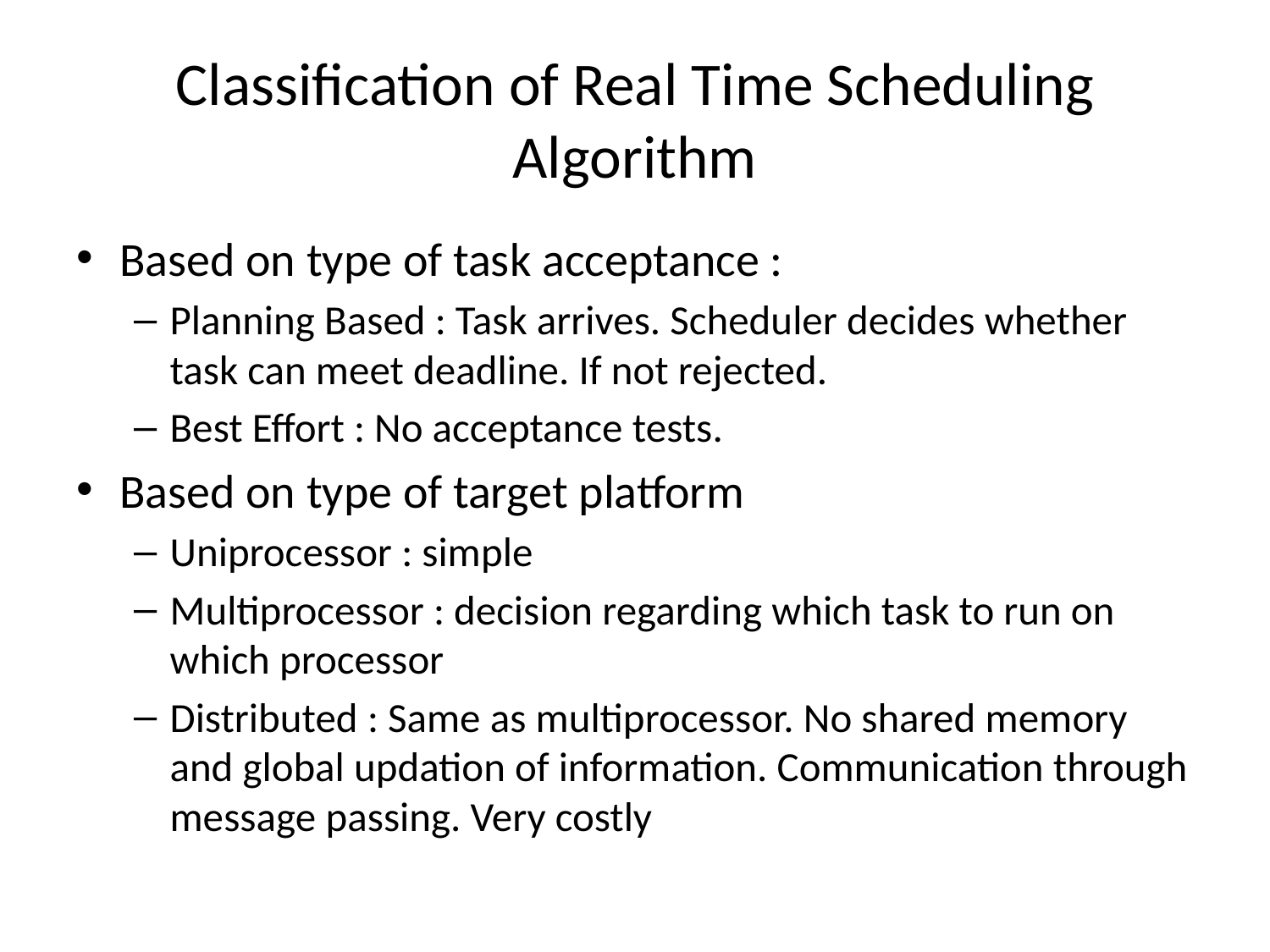

# Classification of Real Time Scheduling Algorithm
Based on type of task acceptance :
Planning Based : Task arrives. Scheduler decides whether task can meet deadline. If not rejected.
Best Effort : No acceptance tests.
Based on type of target platform
Uniprocessor : simple
Multiprocessor : decision regarding which task to run on which processor
Distributed : Same as multiprocessor. No shared memory and global updation of information. Communication through message passing. Very costly